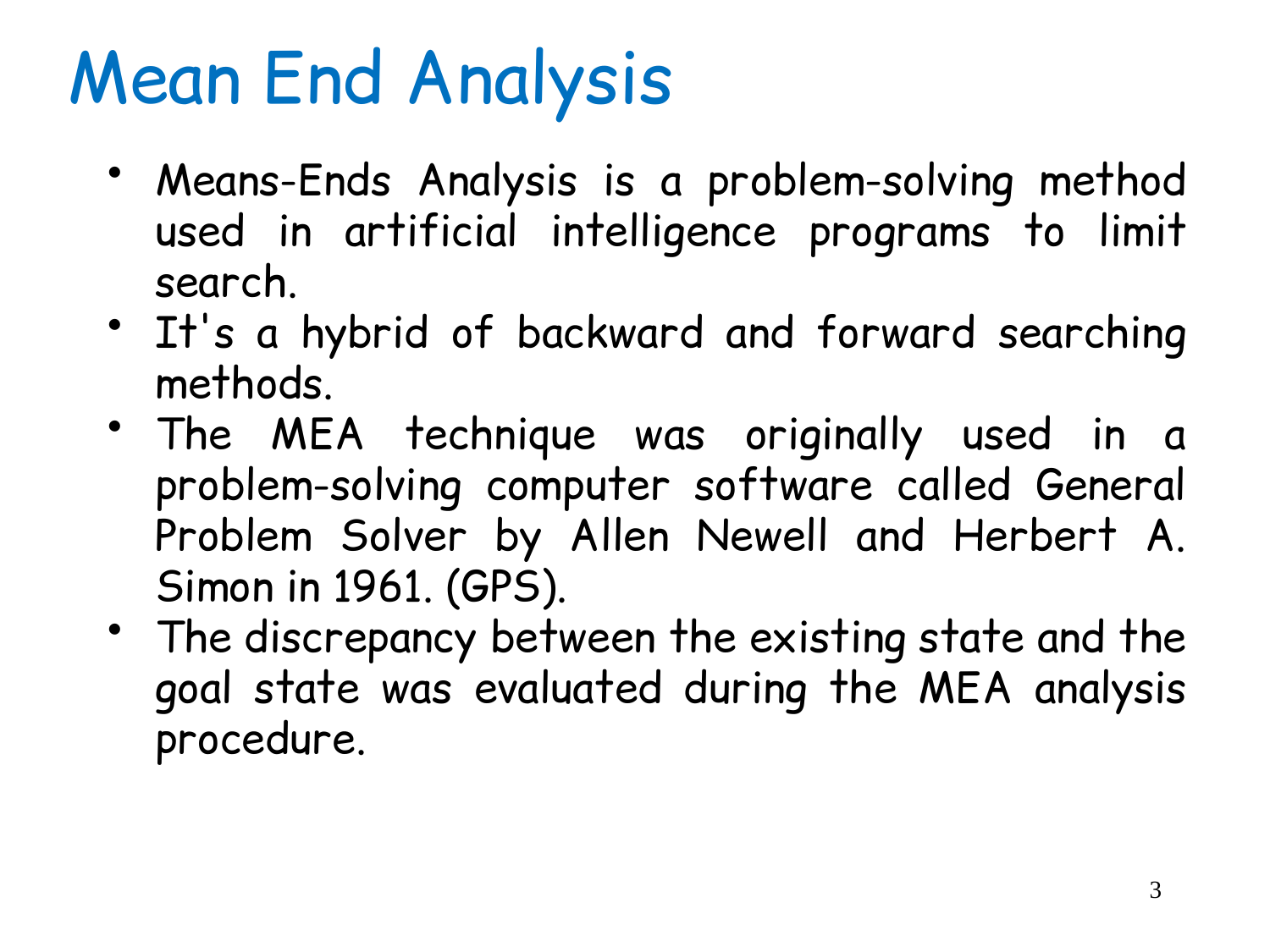

Mean End Analysis
Means-Ends Analysis is a problem-solving method used in artificial intelligence programs to limit search.
It's a hybrid of backward and forward searching methods.
The MEA technique was originally used in a problem-solving computer software called General Problem Solver by Allen Newell and Herbert A. Simon in 1961. (GPS).
The discrepancy between the existing state and the goal state was evaluated during the MEA analysis procedure.
3